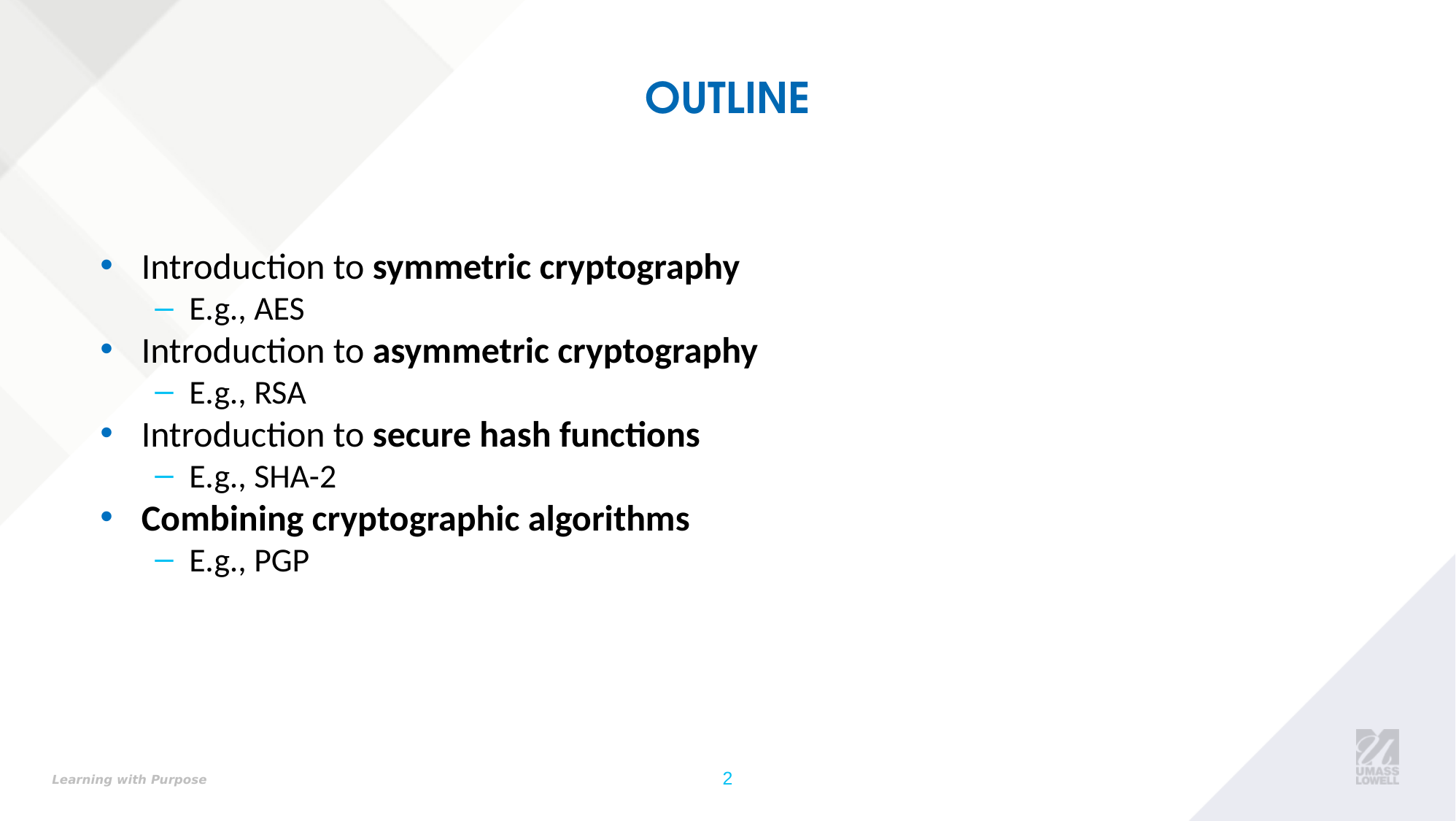

# OUTLINE
Introduction to symmetric cryptography​
E.g., AES​
Introduction to asymmetric cryptography​
E.g., RSA
Introduction to secure hash functions​
E.g., SHA-2
Combining cryptographic algorithms​
E.g., PGP
2